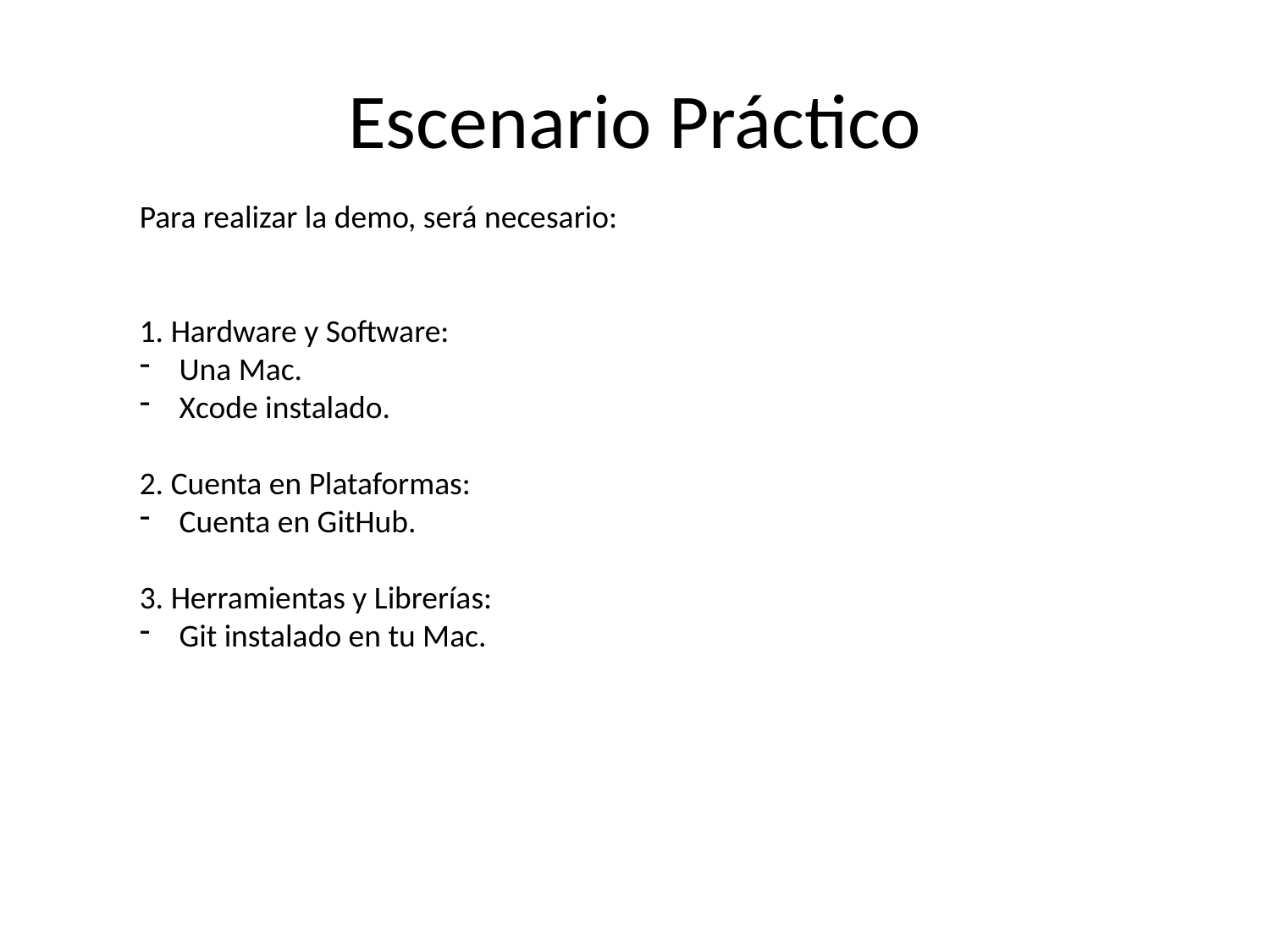

# Escenario Práctico
Para realizar la demo, será necesario:

1. Hardware y Software:
Una Mac.
Xcode instalado.

2. Cuenta en Plataformas:
Cuenta en GitHub.

3. Herramientas y Librerías:
Git instalado en tu Mac.